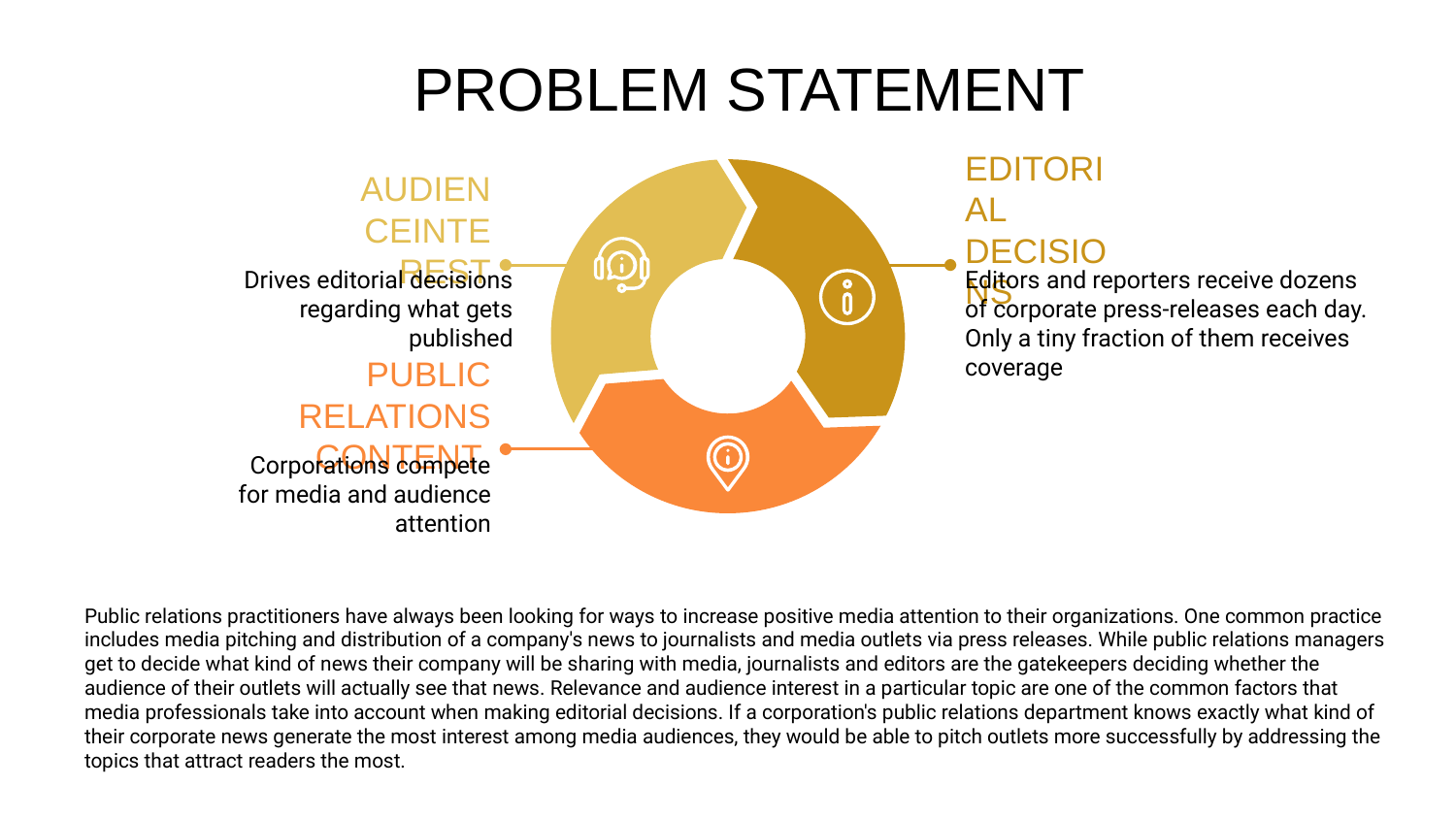

# PROBLEM STATEMENT

EDITORIAL DECISIONS
Editors and reporters receive dozens of corporate press-releases each day. Only a tiny fraction of them receives coverage

AUDIENCEINTEREST

Drives editorial decisions regarding what gets published

PUBLIC RELATIONS CONTENT

Corporations compete for media and audience attention
Public relations practitioners have always been looking for ways to increase positive media attention to their organizations. One common practice includes media pitching and distribution of a company's news to journalists and media outlets via press releases. While public relations managers get to decide what kind of news their company will be sharing with media, journalists and editors are the gatekeepers deciding whether the audience of their outlets will actually see that news. Relevance and audience interest in a particular topic are one of the common factors that media professionals take into account when making editorial decisions. If a corporation's public relations department knows exactly what kind of their corporate news generate the most interest among media audiences, they would be able to pitch outlets more successfully by addressing the topics that attract readers the most.